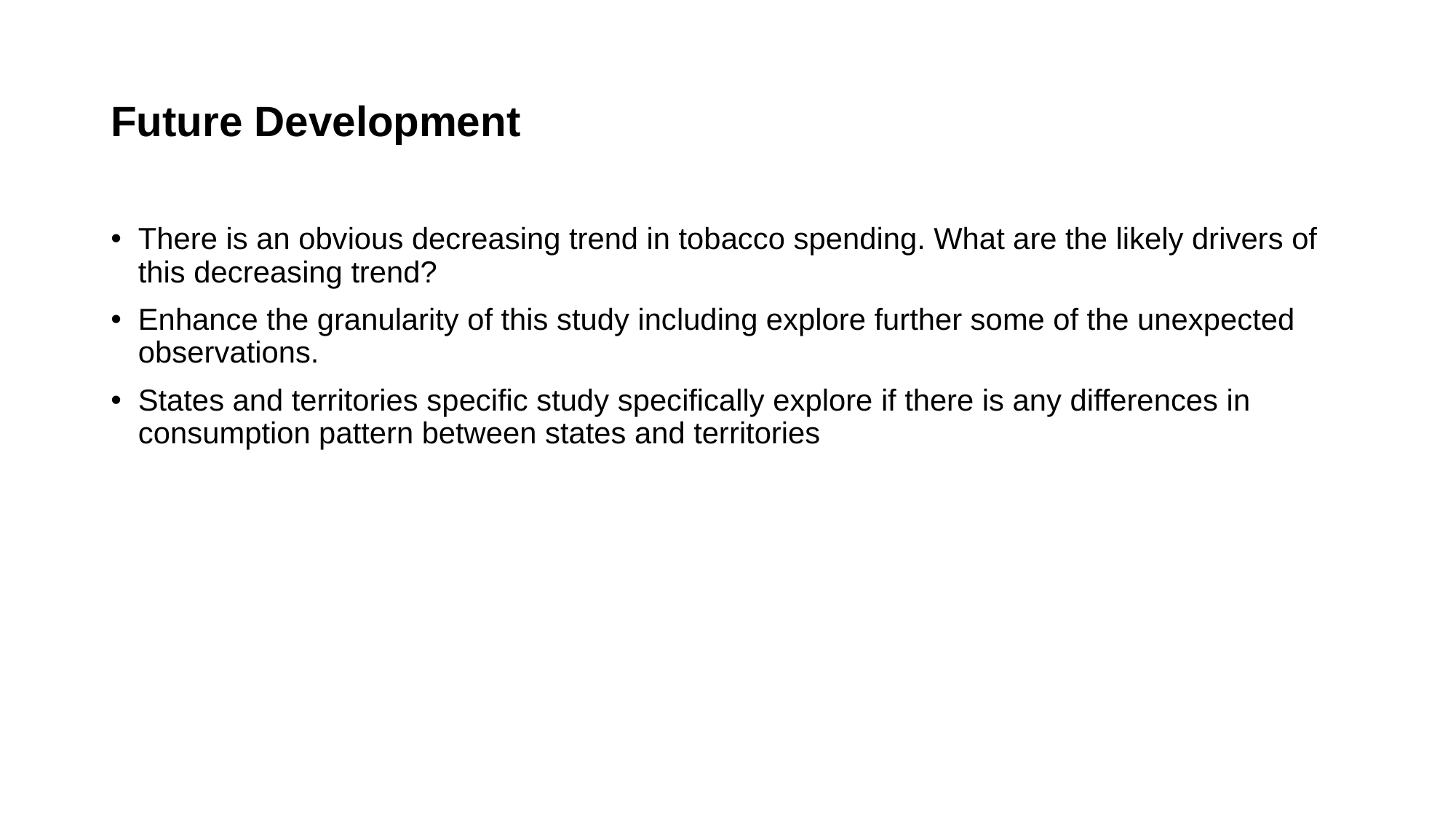

# Future Development
There is an obvious decreasing trend in tobacco spending. What are the likely drivers of this decreasing trend?
Enhance the granularity of this study including explore further some of the unexpected observations.
States and territories specific study specifically explore if there is any differences in consumption pattern between states and territories